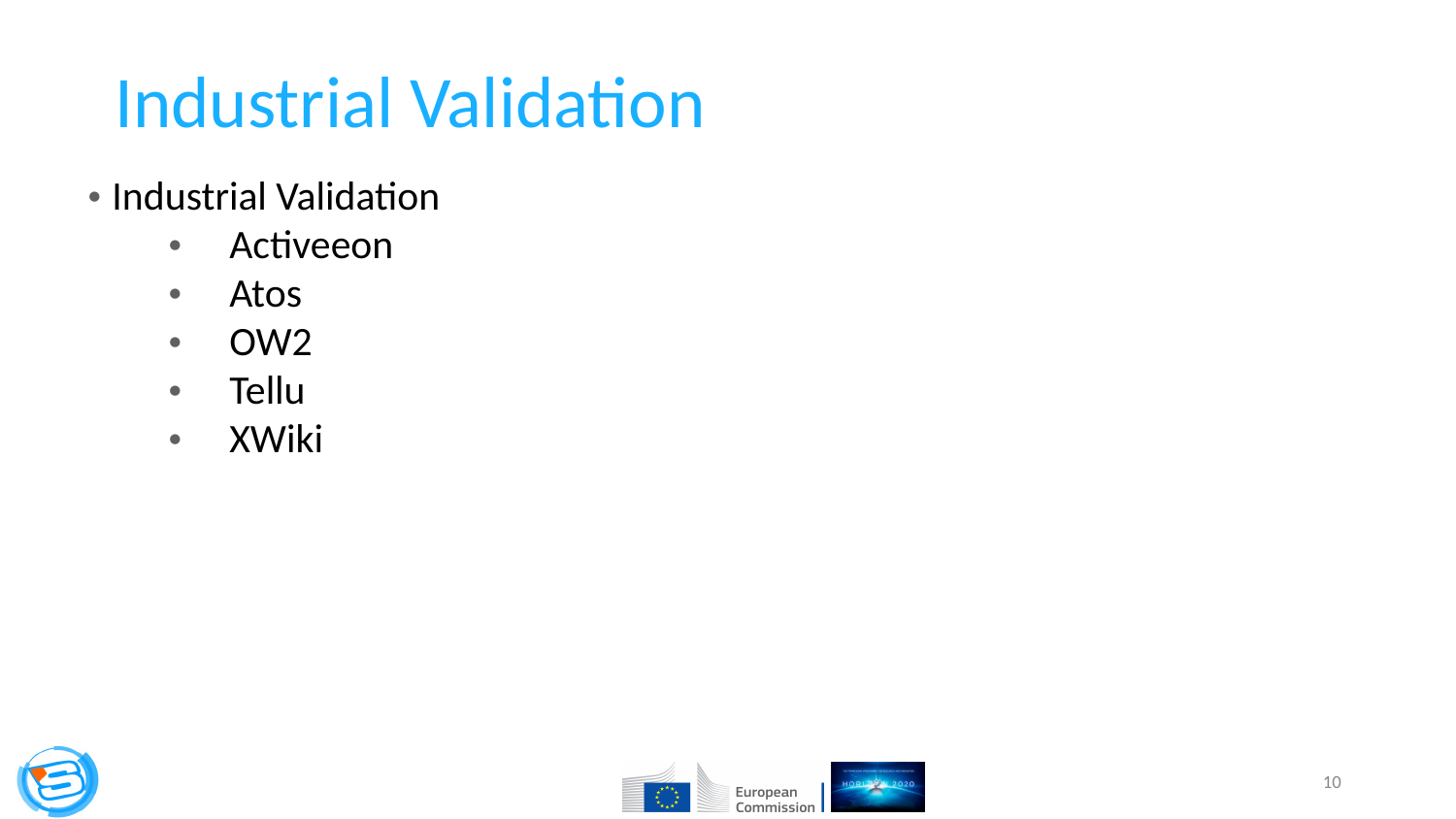

# Industrial Validation
Industrial Validation
Activeeon
Atos
OW2
Tellu
XWiki

10